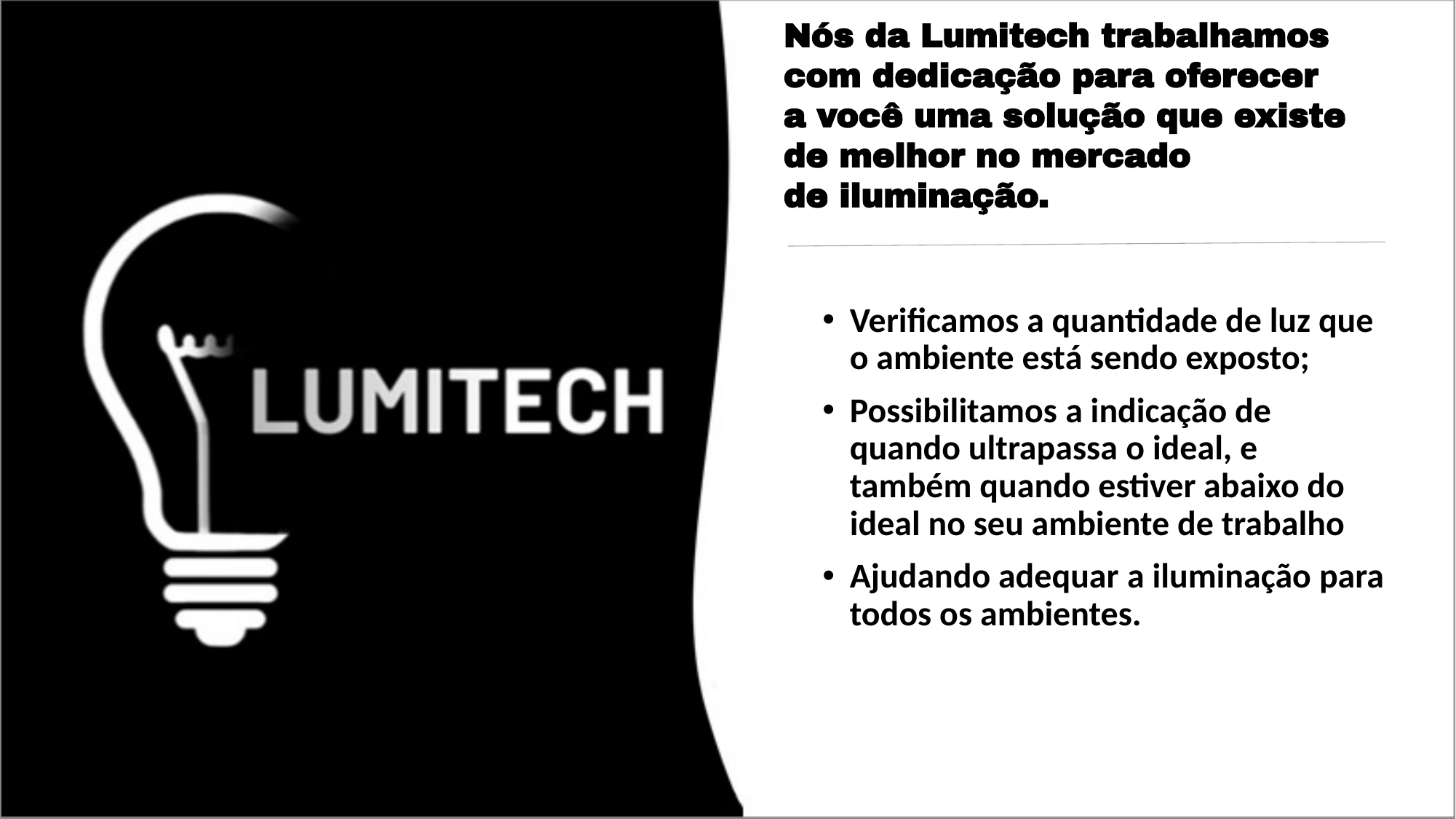

Nós da Lumitech trabalhamos com dedicação para oferecer a você uma solução que existe de melhor no mercado de iluminação.
Verificamos a quantidade de luz que o ambiente está sendo exposto;
Possibilitamos a indicação de quando ultrapassa o ideal, e também quando estiver abaixo do ideal no seu ambiente de trabalho
Ajudando adequar a iluminação para todos os ambientes.